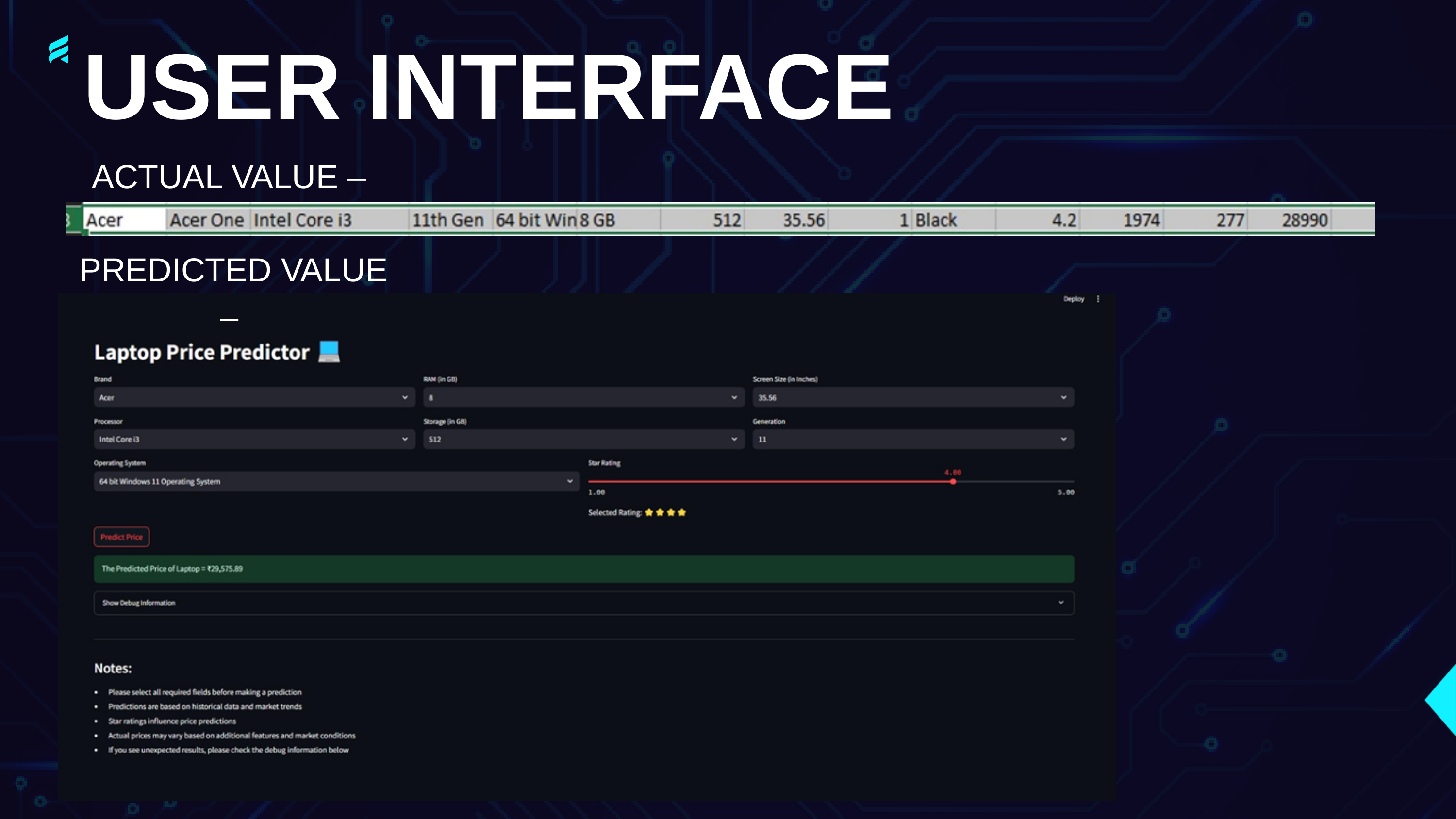

USER INTERFACE

ACTUAL VALUE –

PREDICTED VALUE –